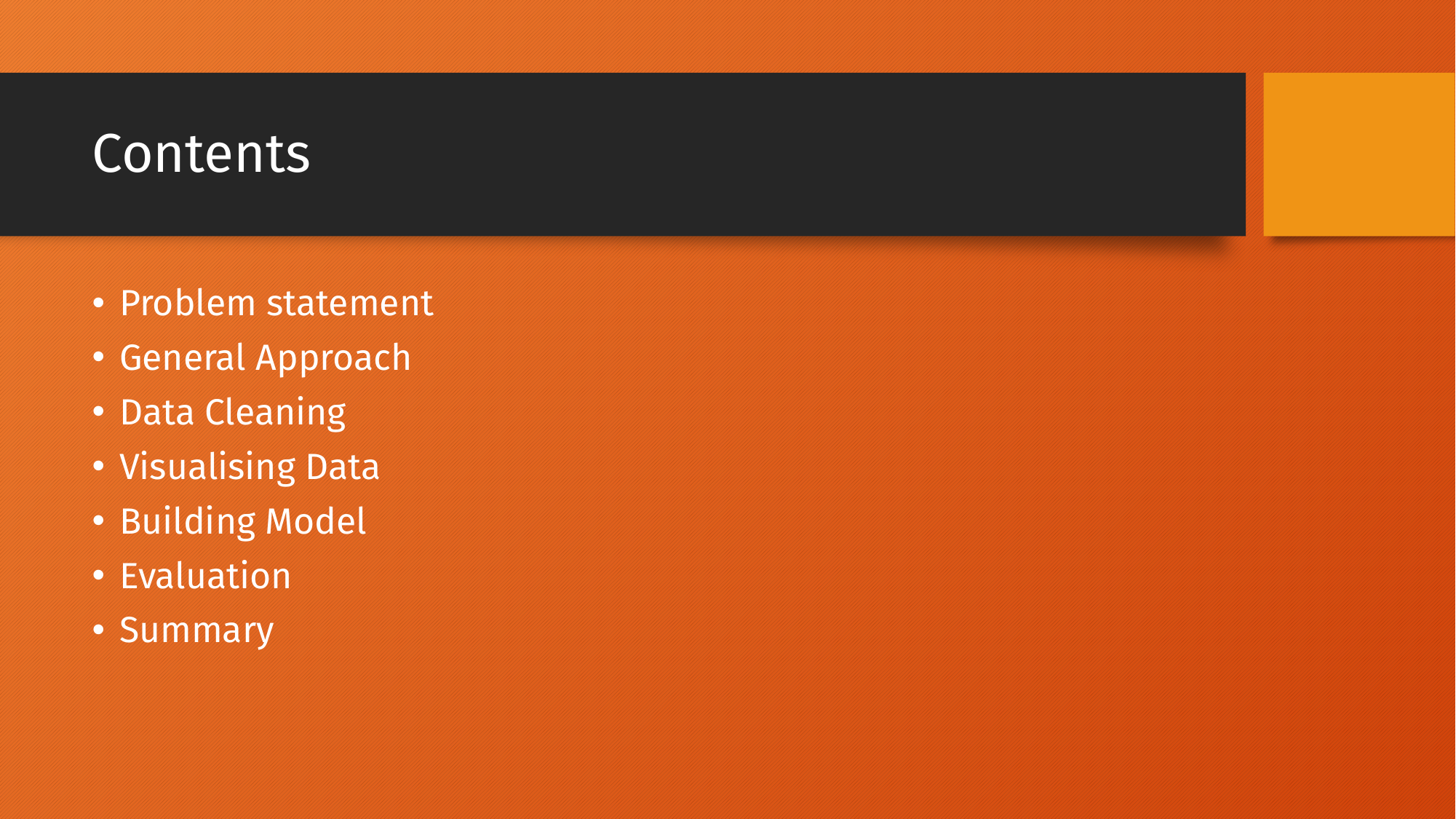

# Contents
Problem statement
General Approach
Data Cleaning
Visualising Data
Building Model
Evaluation
Summary